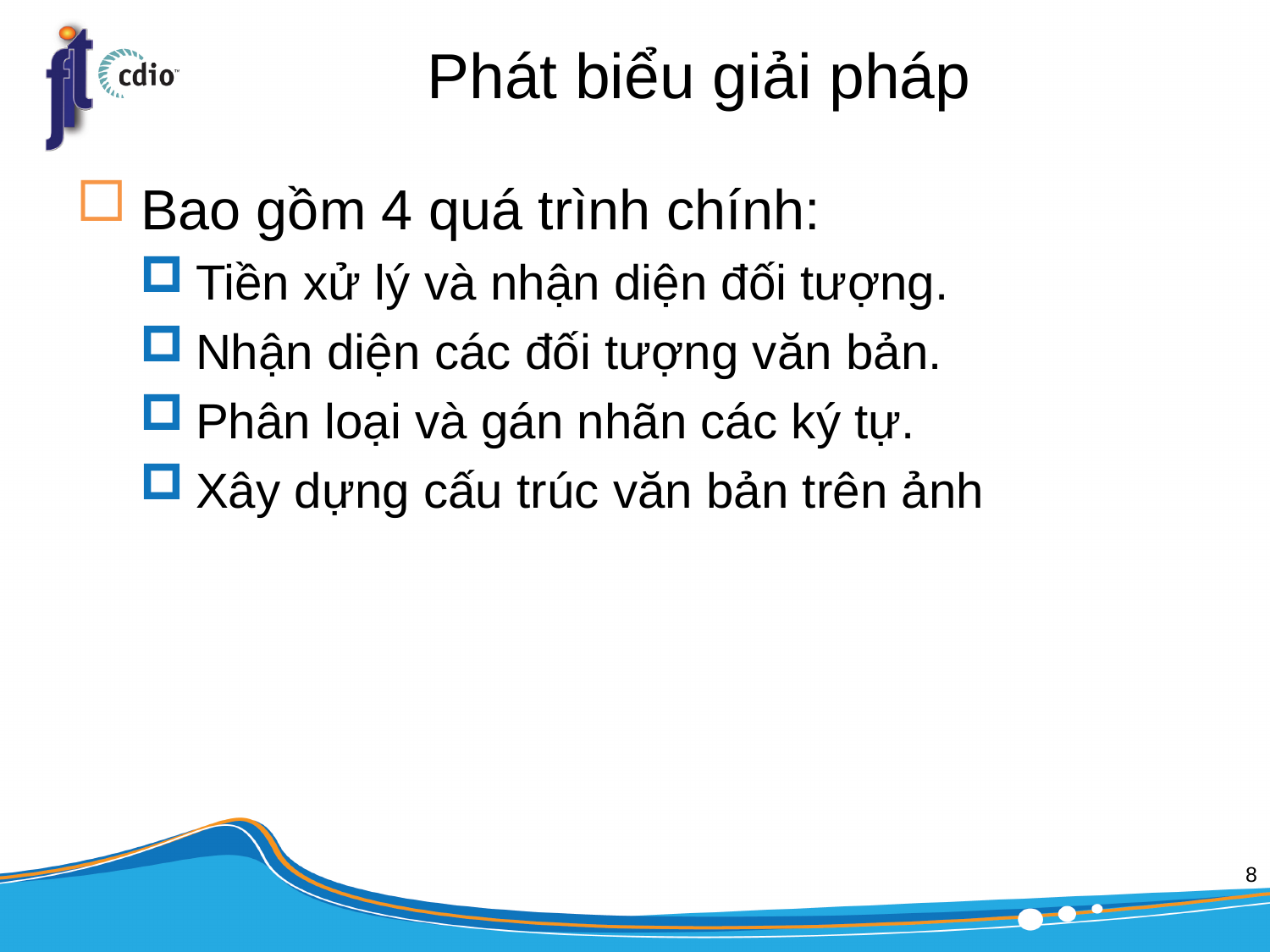

# Phát biểu giải pháp
Bao gồm 4 quá trình chính:
Tiền xử lý và nhận diện đối tượng.
Nhận diện các đối tượng văn bản.
Phân loại và gán nhãn các ký tự.
Xây dựng cấu trúc văn bản trên ảnh
8